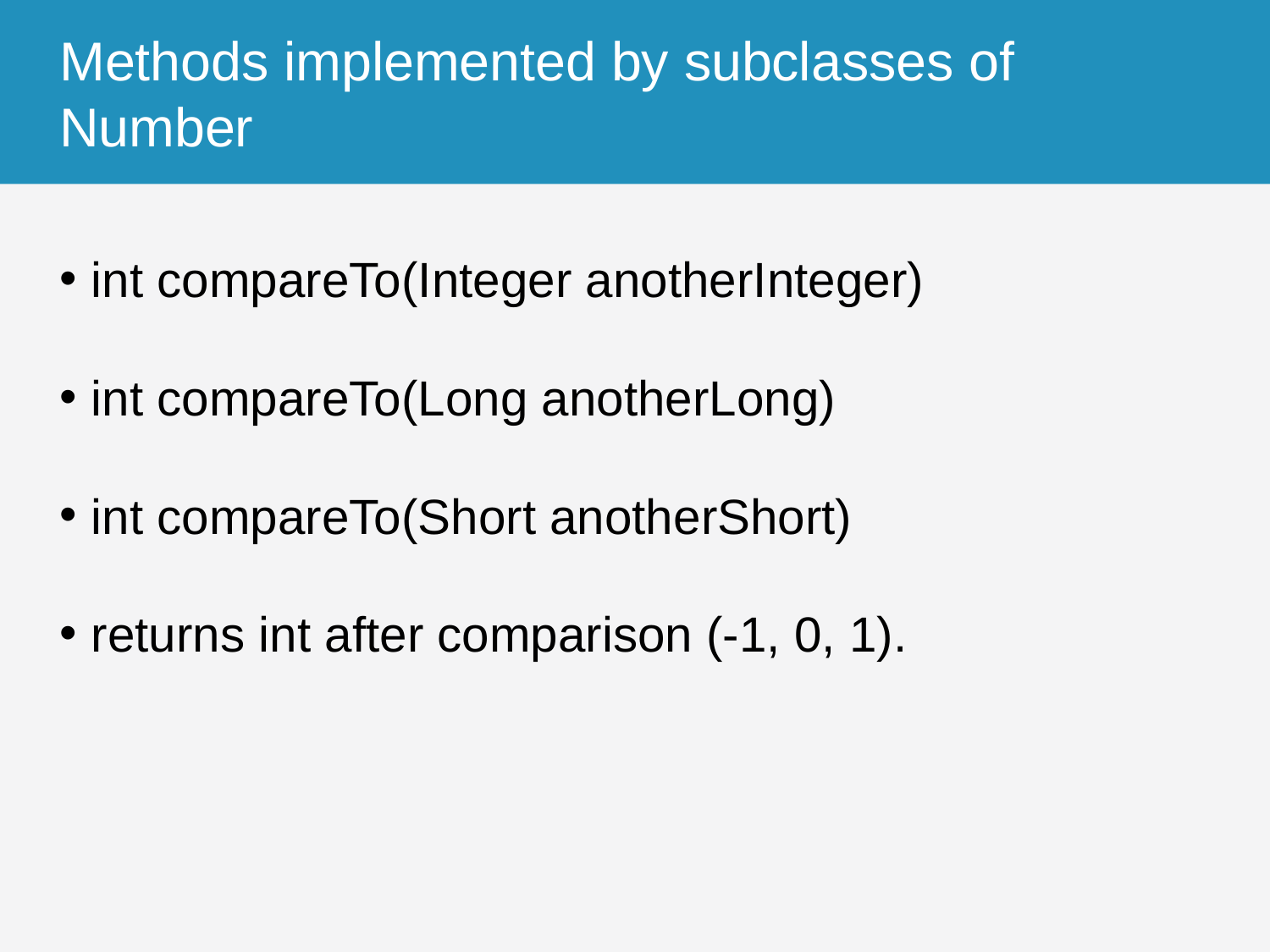

# Methods implemented by subclasses of Number
int compareTo(Integer anotherInteger)
int compareTo(Long anotherLong)
int compareTo(Short anotherShort)
returns int after comparison (-1, 0, 1).